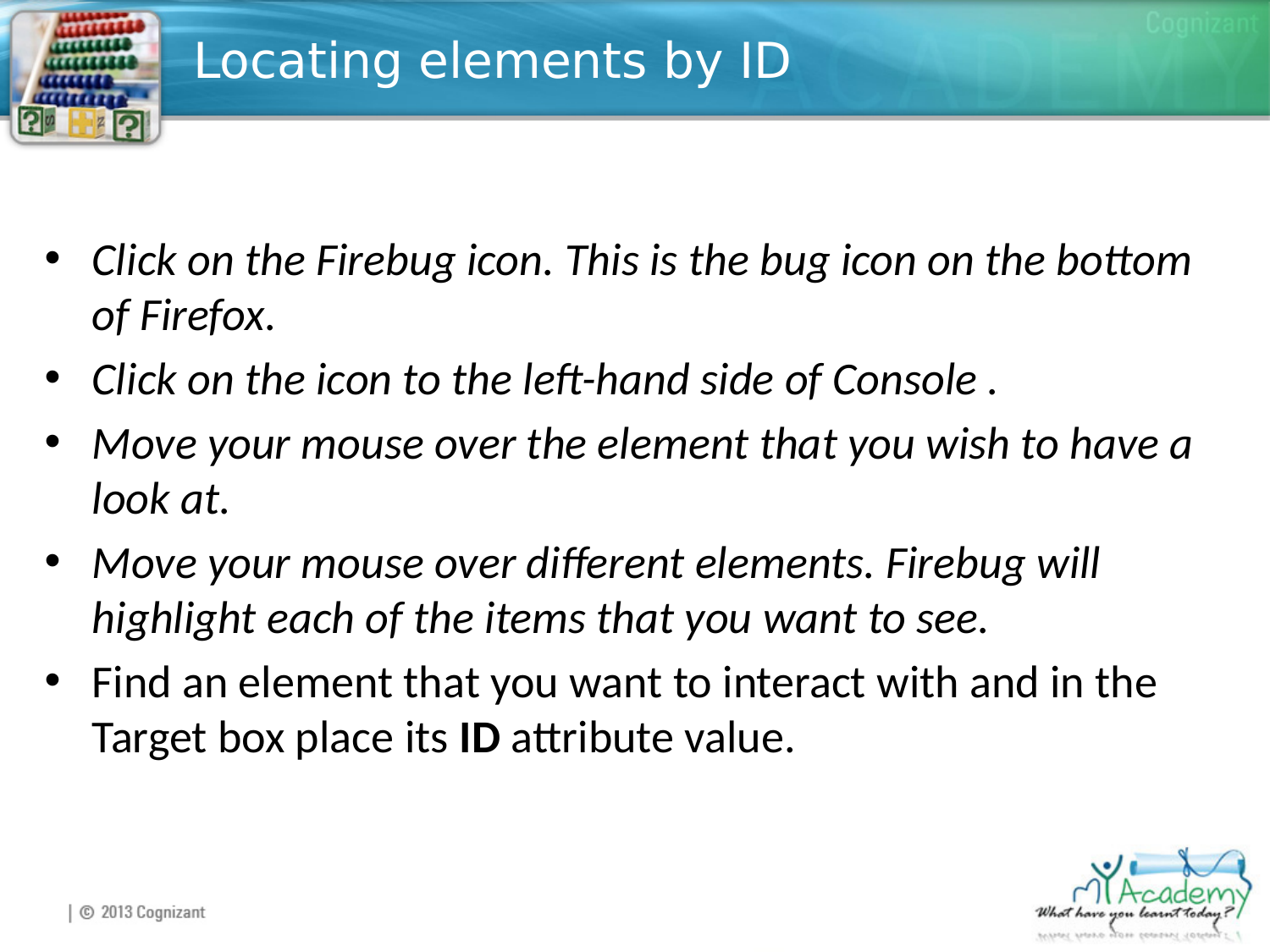

# Locating elements by ID
Click on the Firebug icon. This is the bug icon on the bottom of Firefox.
Click on the icon to the left-hand side of Console .
Move your mouse over the element that you wish to have a look at.
Move your mouse over different elements. Firebug will highlight each of the items that you want to see.
Find an element that you want to interact with and in the Target box place its ID attribute value.